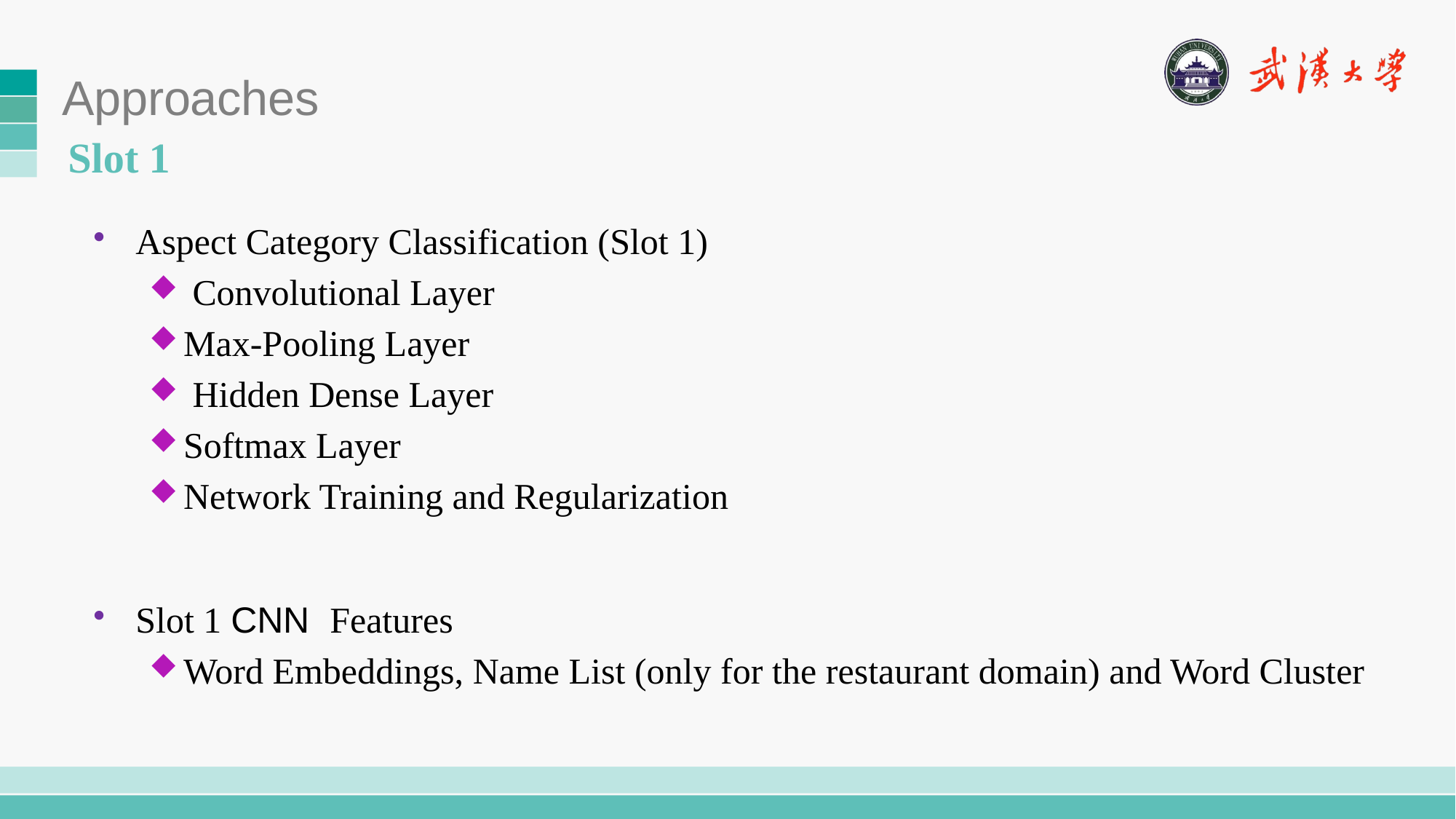

# Approaches
Slot 1
Aspect Category Classification (Slot 1)
 Convolutional Layer
Max-Pooling Layer
 Hidden Dense Layer
Softmax Layer
Network Training and Regularization

Slot 1 CNN  Features
Word Embeddings, Name List (only for the restaurant domain) and Word Cluster

5